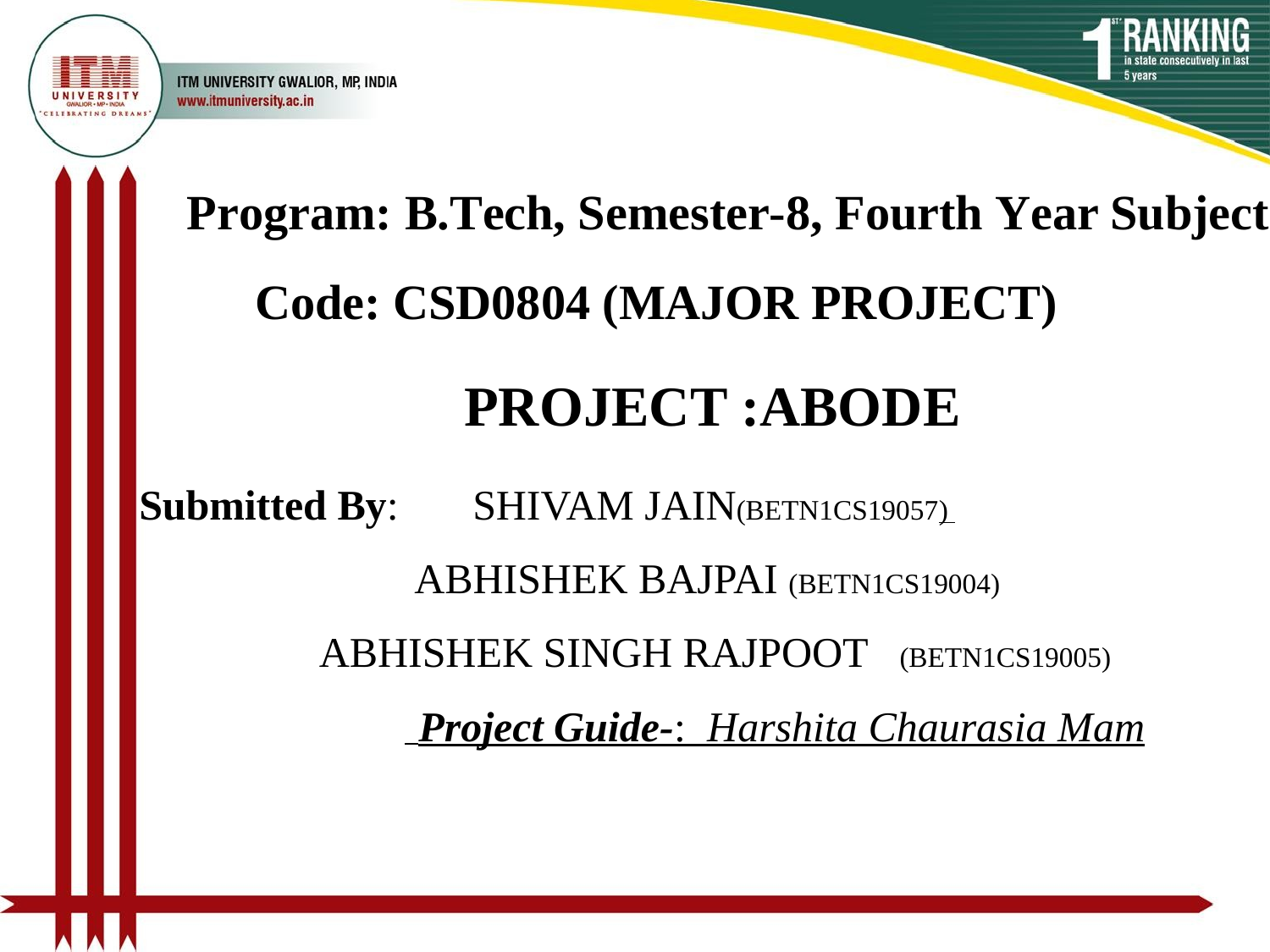

Program: B.Tech, Semester-8, Fourth Year Subject Code: CSD0804 (MAJOR PROJECT)

PROJECT :ABODE

Submitted By:       SHIVAM JAIN(BETN1CS19057)
                          ABHISHEK BAJPAI (BETN1CS19004)
                 ABHISHEK SINGH RAJPOOT   (BETN1CS19005)
                                        Project Guide-:  Harshita Chaurasia Mam